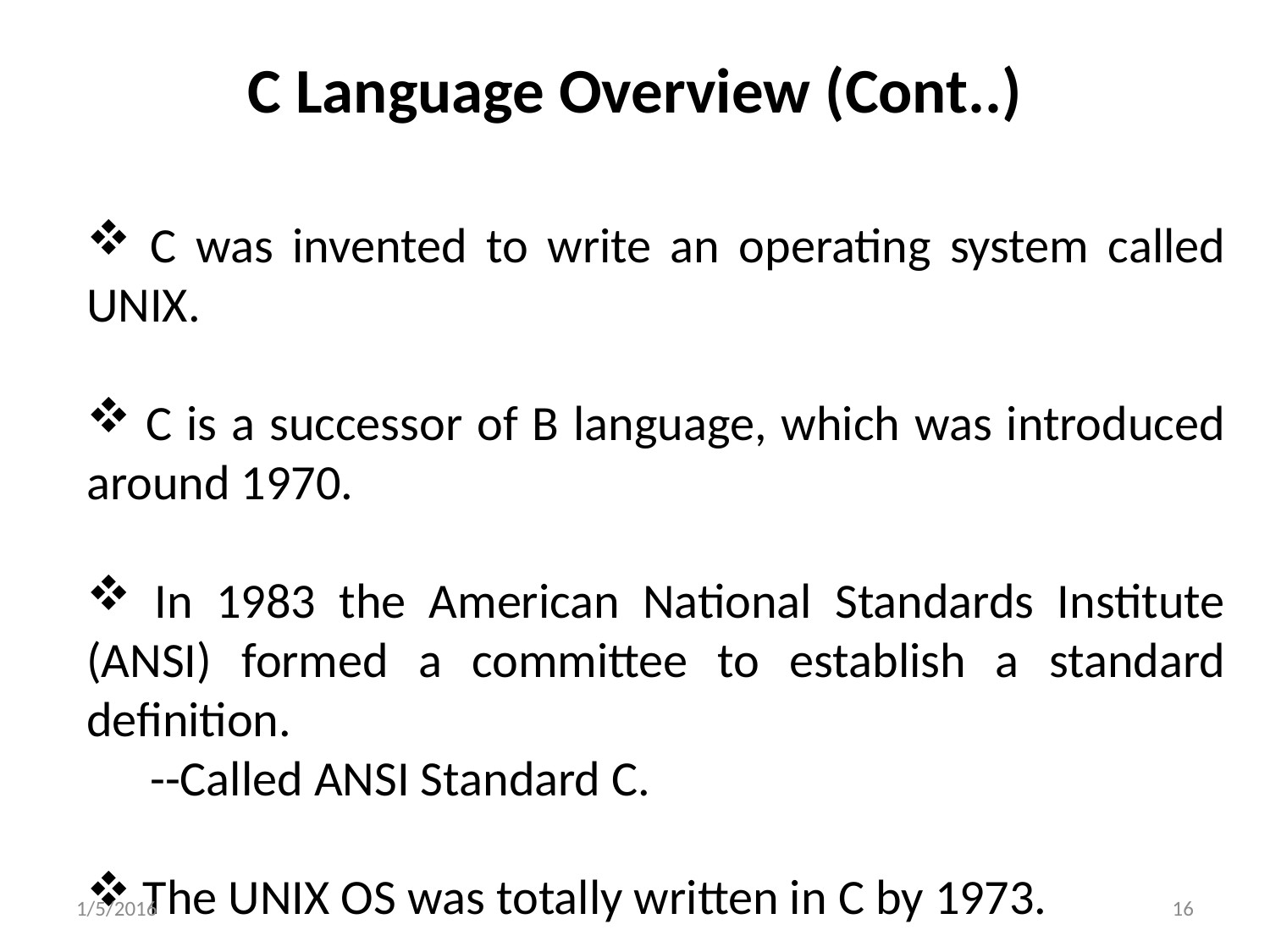

# C Language Overview (Cont..)

 C was invented to write an operating system called UNIX.

 C is a successor of B language, which was introduced around 1970.

 In 1983 the American National Standards Institute (ANSI) formed a committee to establish a standard definition.
--Called ANSI Standard C.

 The UNIX OS was totally written in C by 1973.
1/5/2016
16